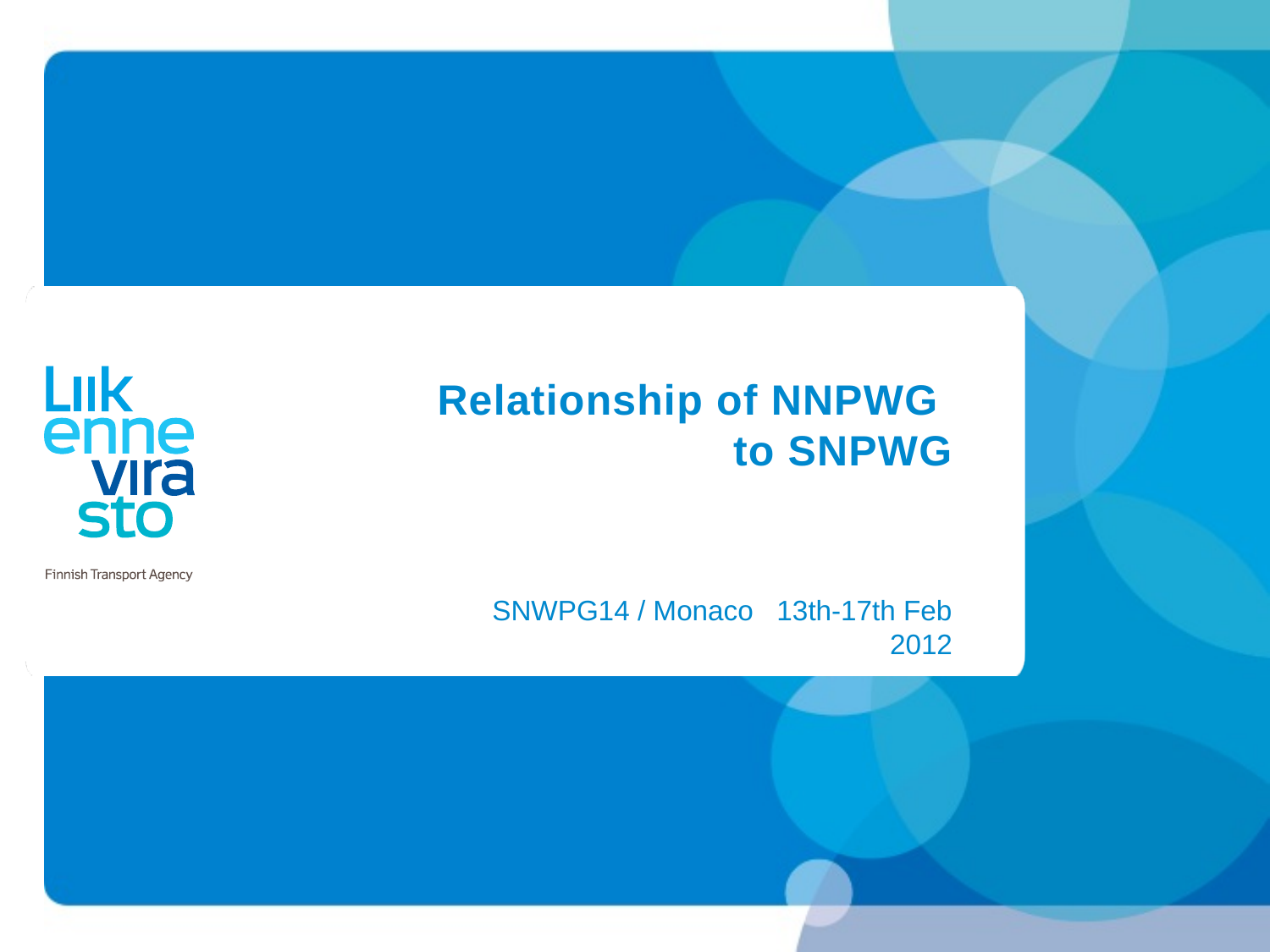

# Relationship of NNPWG to SNPWG
SNWPG14 / Monaco   13th-17th Feb 2012